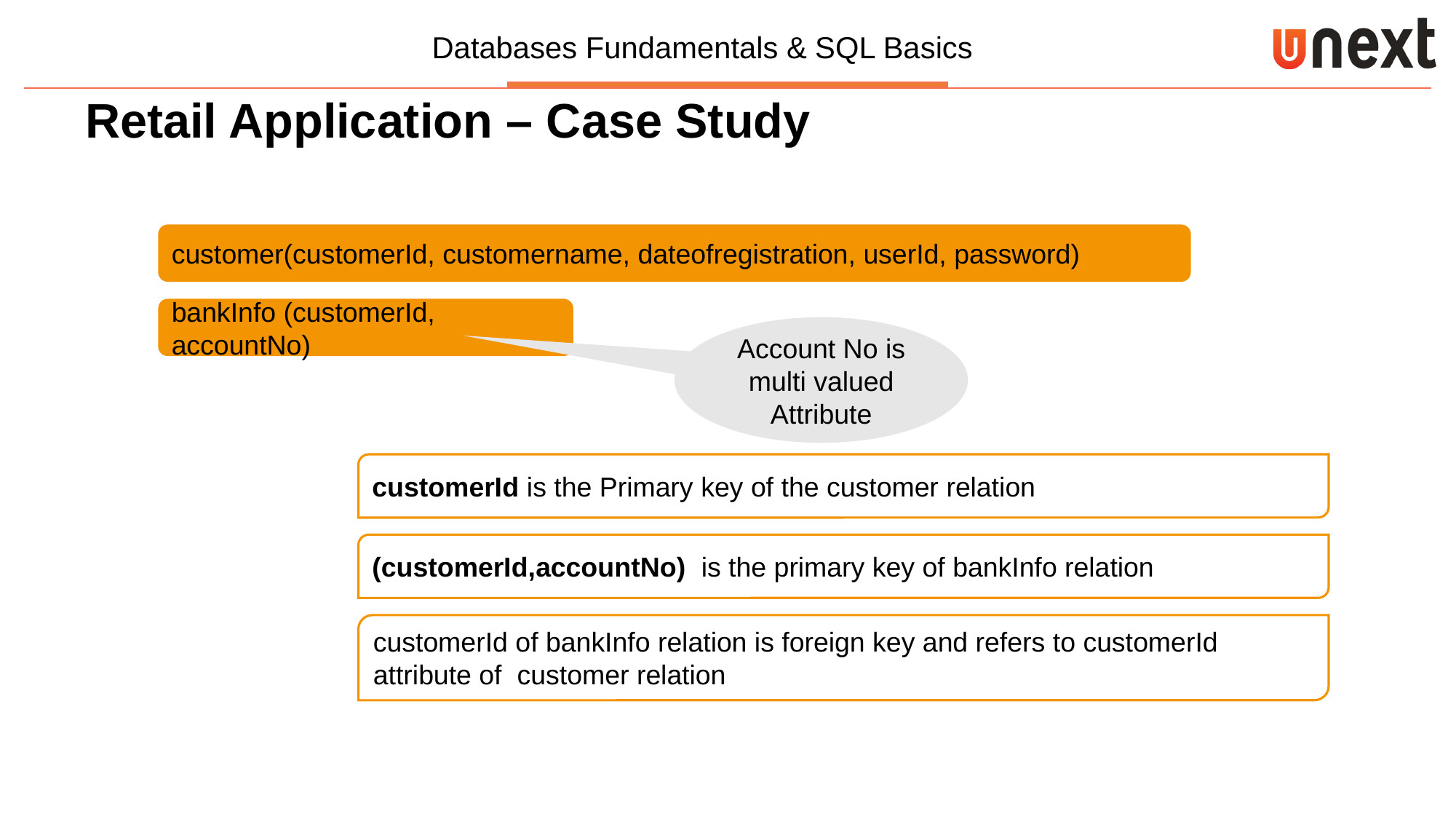

Retail Application – Case Study
customer(customerId, customername, dateofregistration, userId, password)
bankInfo (customerId, accountNo)
Account No is multi valued Attribute
customerId is the Primary key of the customer relation
(customerId,accountNo)  is the primary key of bankInfo relation
customerId of bankInfo relation is foreign key and refers to customerId attribute of  customer relation